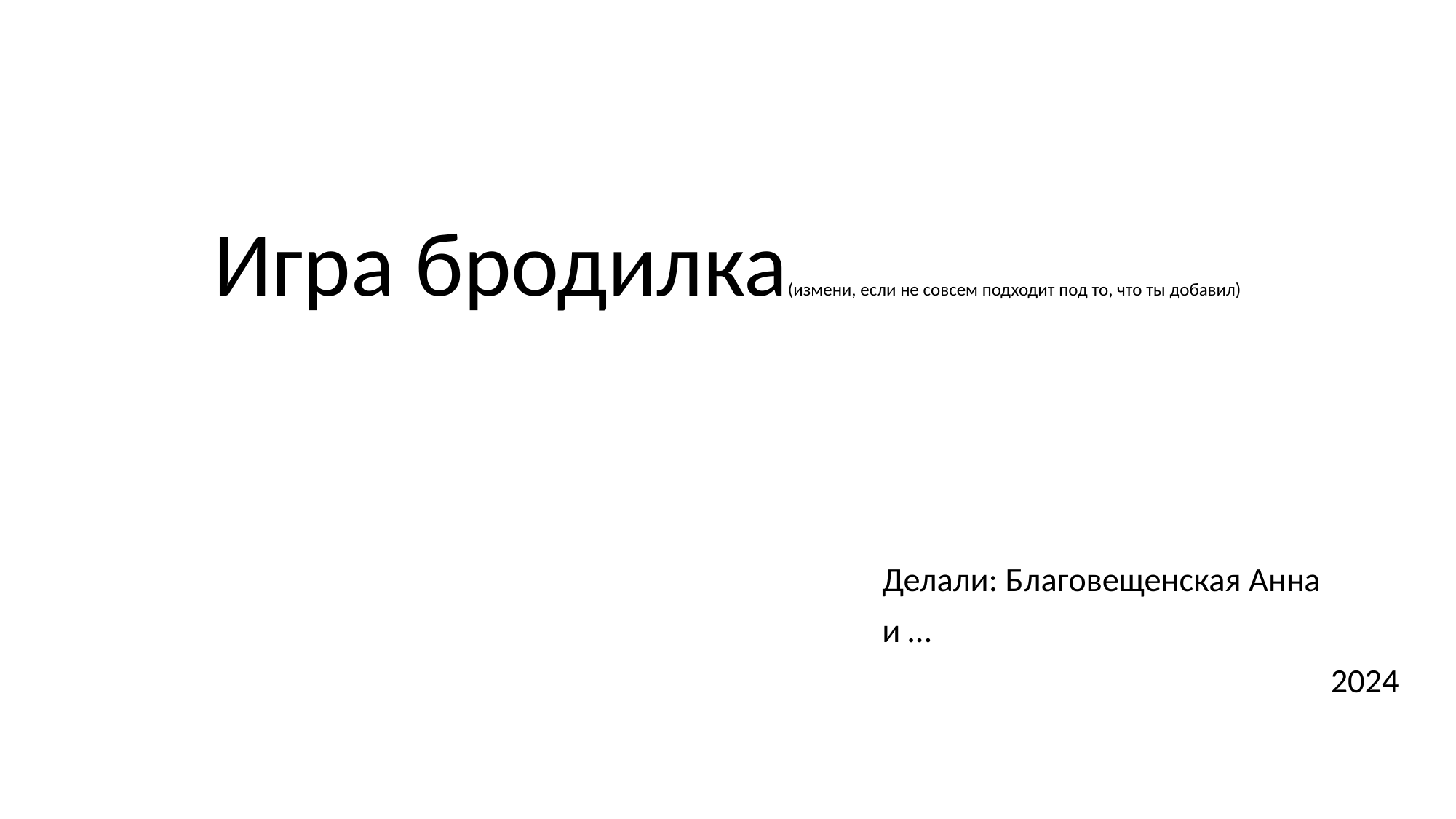

# Игра бродилка(измени, если не совсем подходит под то, что ты добавил)
Делали: Благовещенская Анна
и …
2024